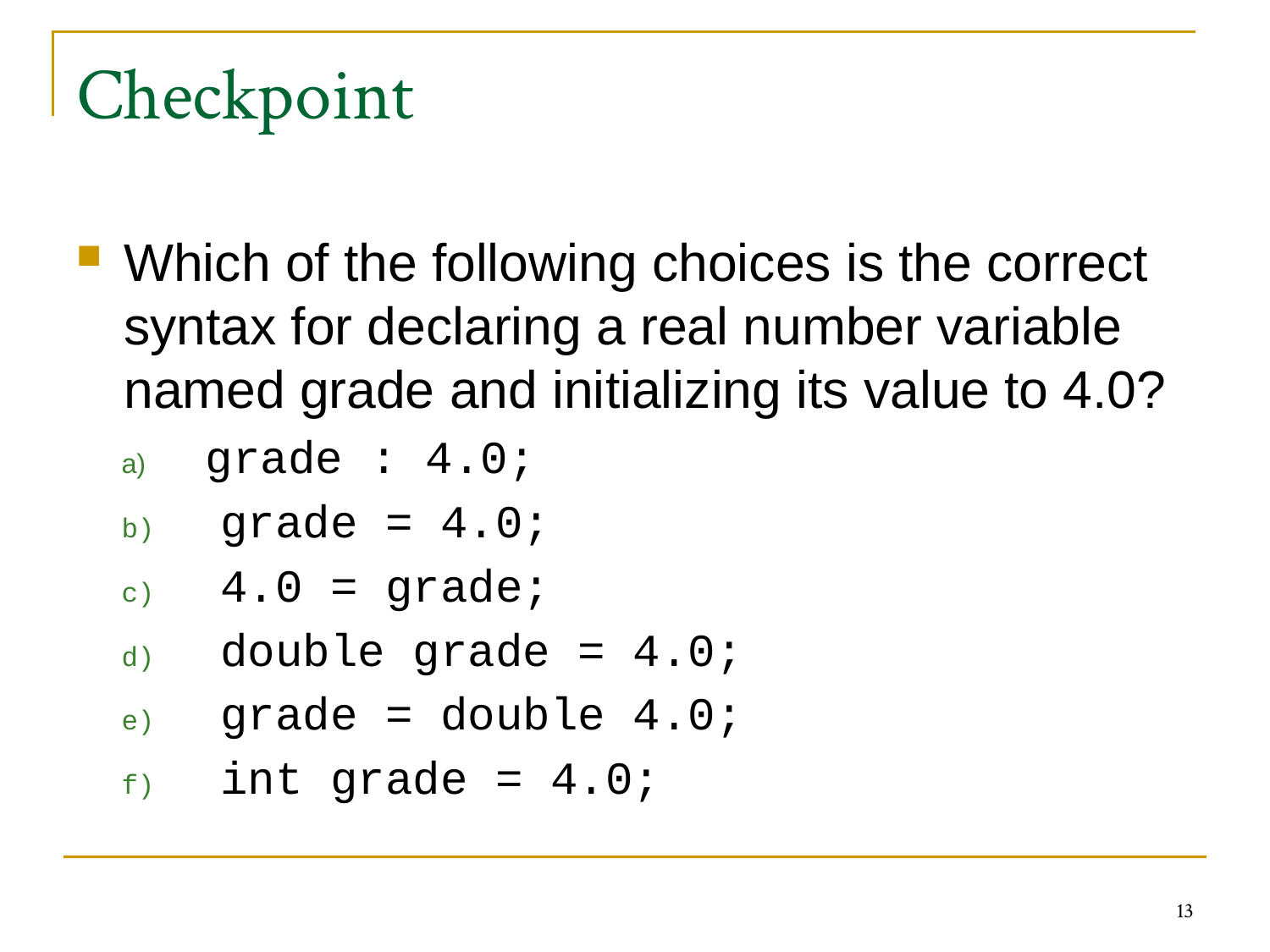

# Checkpoint
Which of the following choices is the correct syntax for declaring a real number variable named grade and initializing its value to 4.0?
 grade : 4.0;
 grade = 4.0;
 4.0 = grade;
 double grade = 4.0;
 grade = double 4.0;
 int grade = 4.0;
13